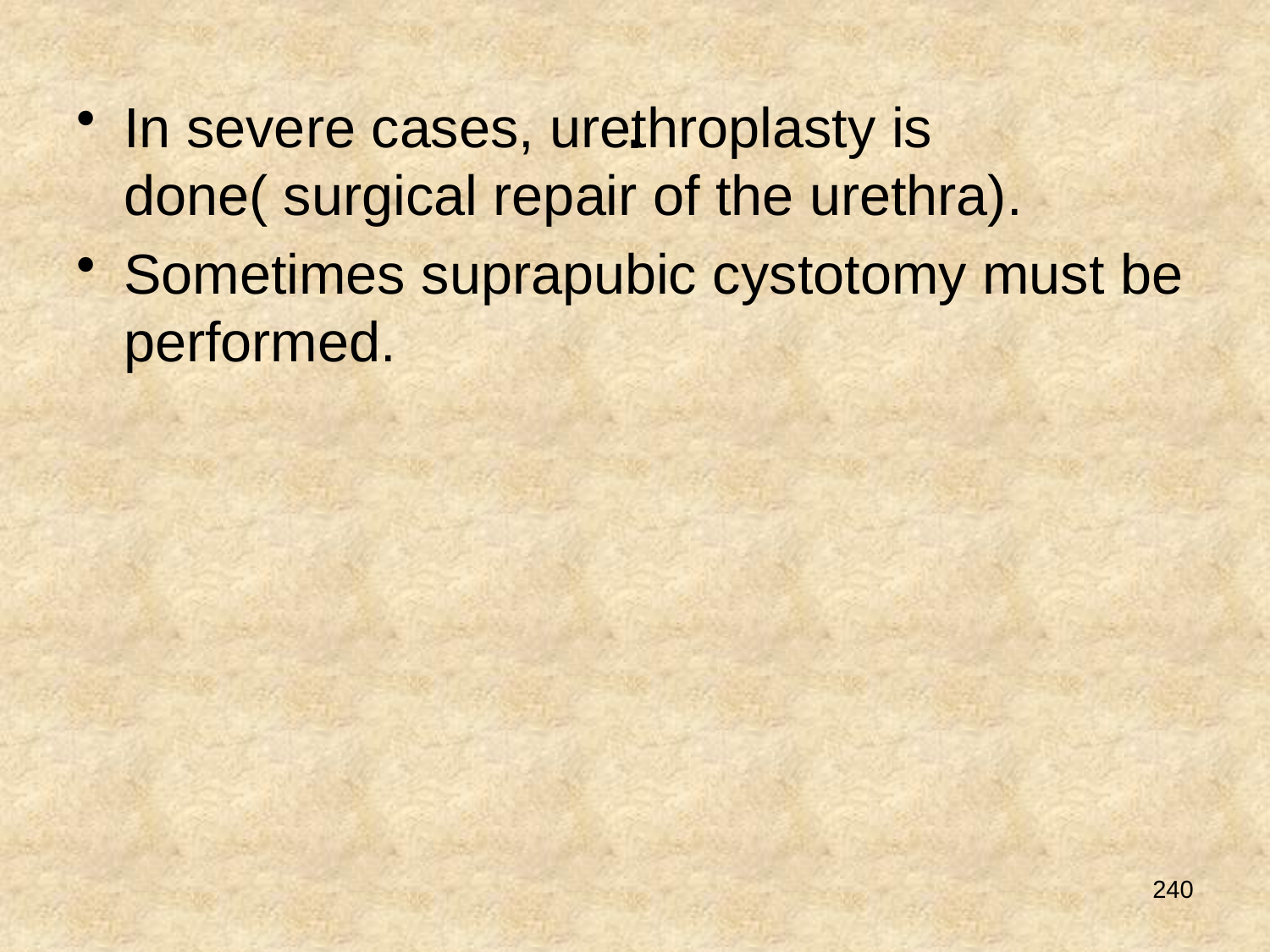

# .
In severe cases, urethroplasty is done( surgical repair of the urethra).
Sometimes suprapubic cystotomy must be performed.

240